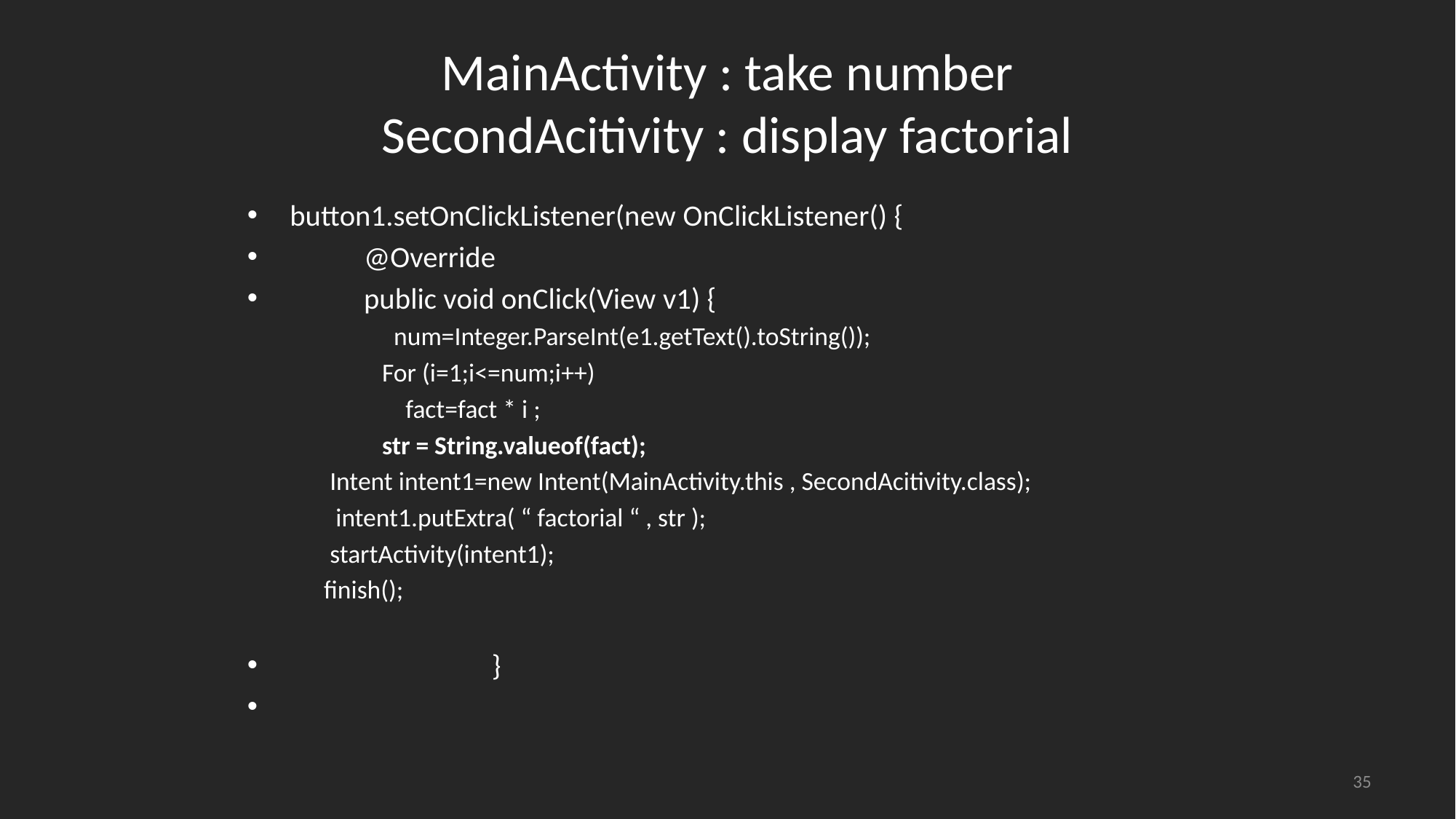

# MainActivity : take number SecondAcitivity : display factorial
 button1.setOnClickListener(new OnClickListener() {
            @Override
            public void onClick(View v1) {
                 num=Integer.ParseInt(e1.getText().toString());
               For (i=1;i<=num;i++)
                   fact=fact * i ;
               str = String.valueof(fact);
      Intent intent1=new Intent(MainActivity.this , SecondAcitivity.class);
       intent1.putExtra( “ factorial “ , str );
      startActivity(intent1);
     finish();

                               }

35